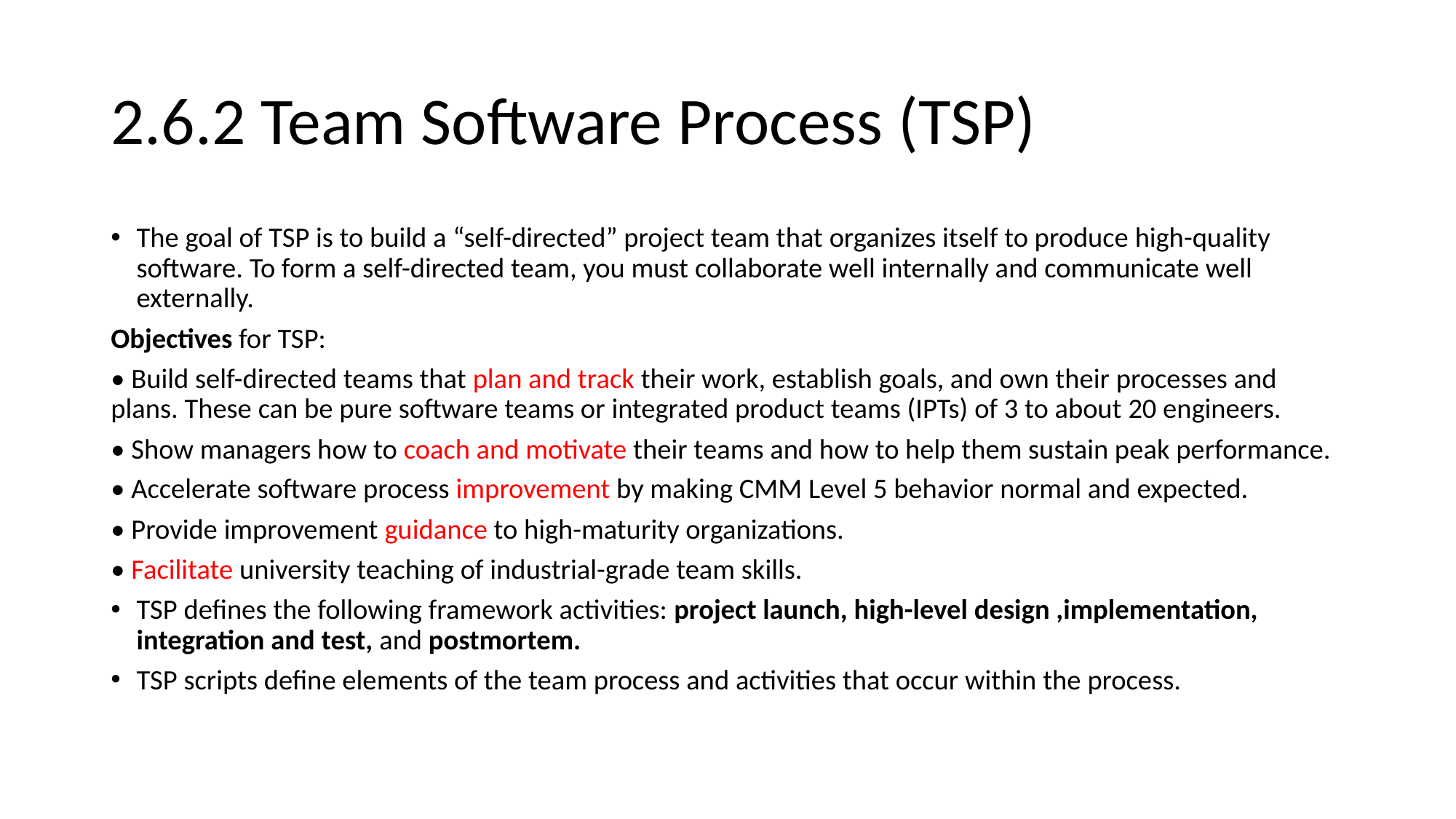

# 2.6.2 Team Software Process (TSP)
The goal of TSP is to build a “self-directed” project team that organizes itself to produce high-quality software. To form a self-directed team, you must collaborate well internally and communicate well externally.
Objectives for TSP:
• Build self-directed teams that plan and track their work, establish goals, and own their processes and plans. These can be pure software teams or integrated product teams (IPTs) of 3 to about 20 engineers.
• Show managers how to coach and motivate their teams and how to help them sustain peak performance.
• Accelerate software process improvement by making CMM Level 5 behavior normal and expected.
• Provide improvement guidance to high-maturity organizations.
• Facilitate university teaching of industrial-grade team skills.
TSP defines the following framework activities: project launch, high-level design ,implementation, integration and test, and postmortem.
TSP scripts define elements of the team process and activities that occur within the process.